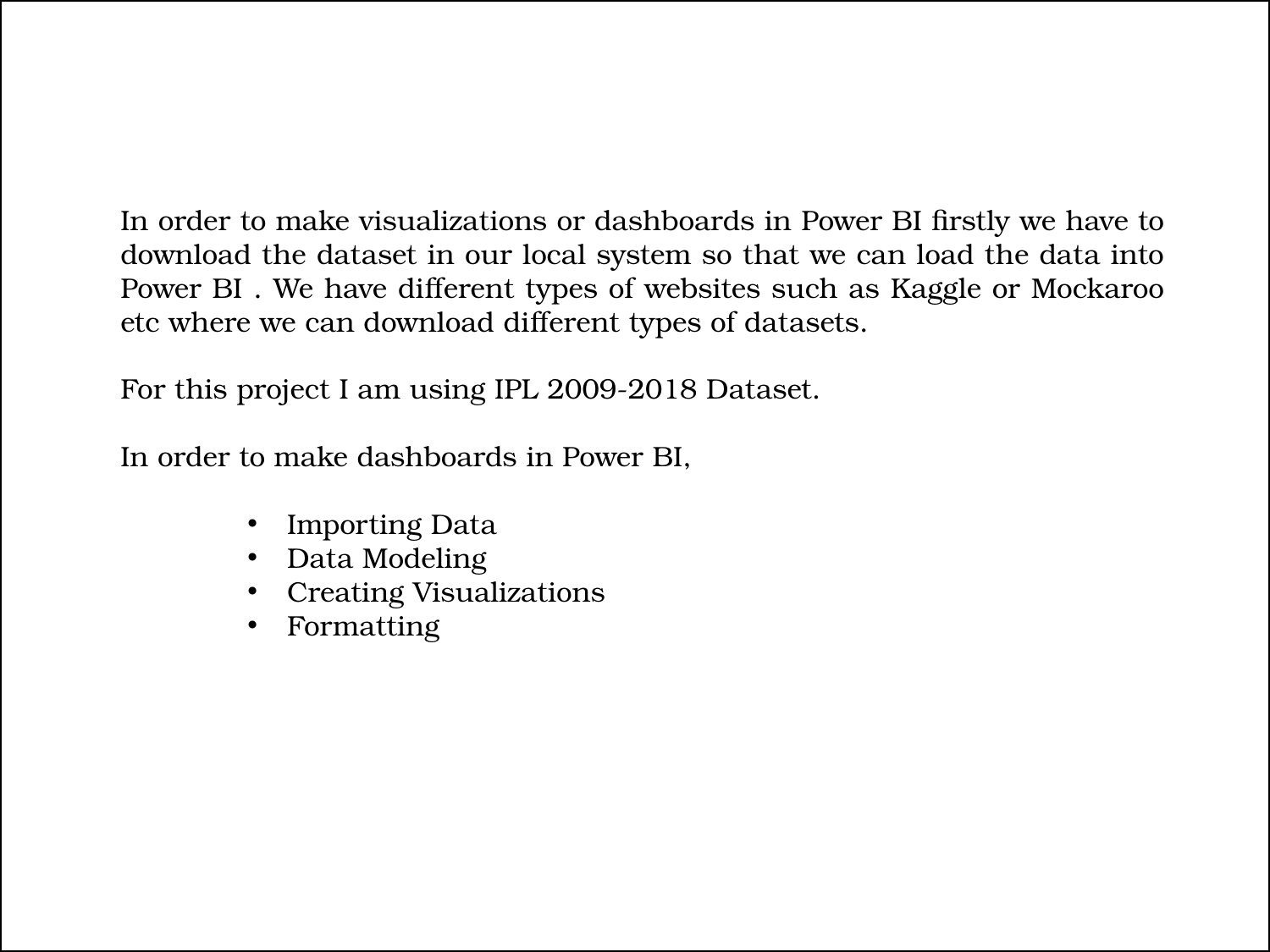

In order to make visualizations or dashboards in Power BI firstly we have to download the dataset in our local system so that we can load the data into Power BI . We have different types of websites such as Kaggle or Mockaroo etc where we can download different types of datasets.

For this project I am using IPL 2009-2018 Dataset.

In order to make dashboards in Power BI,

Importing Data
Data Modeling
Creating Visualizations
Formatting